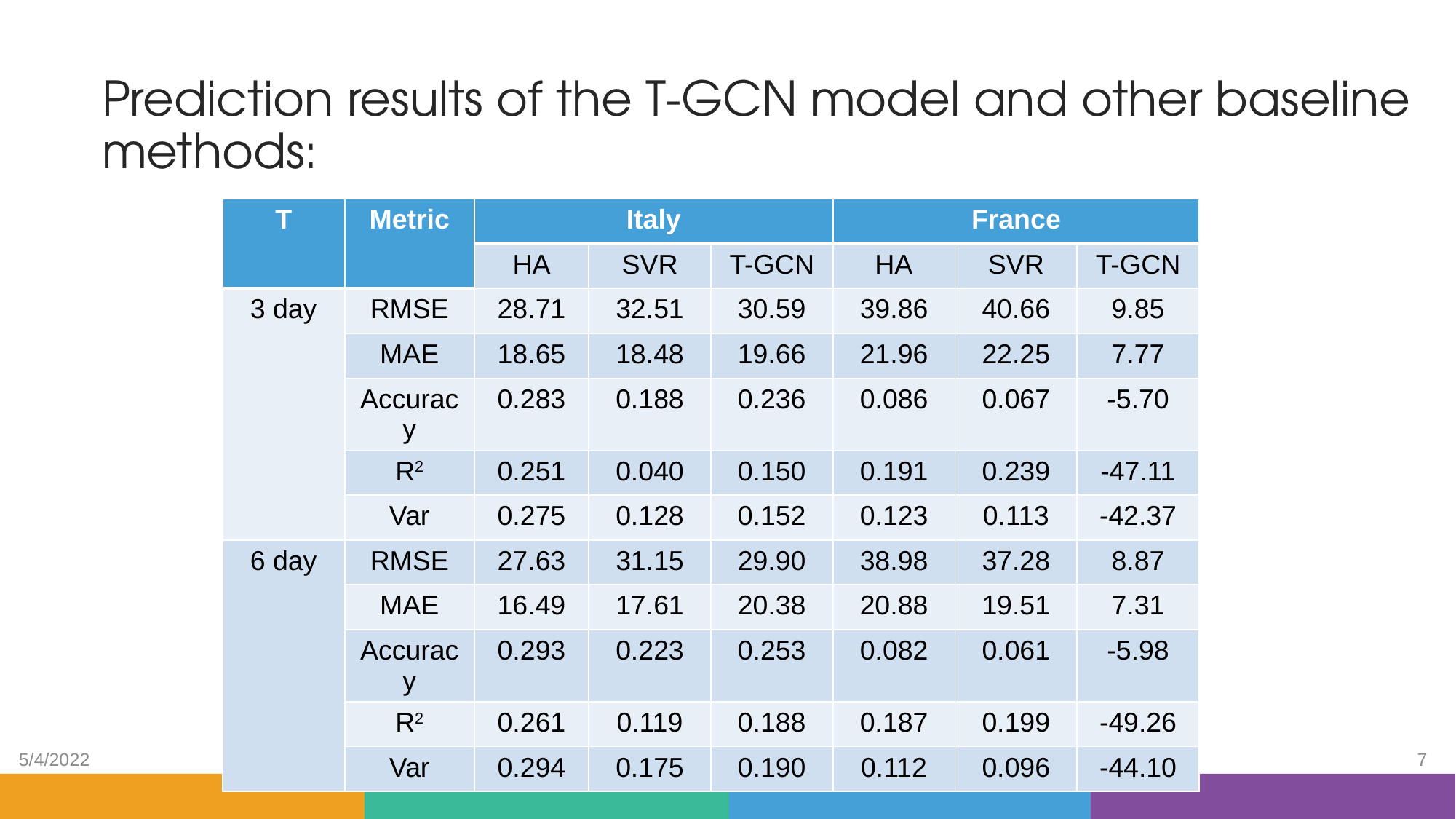

# Prediction results of the T-GCN model and other baseline methods:
| T | Metric | Italy |  |  | France |  |  |
| --- | --- | --- | --- | --- | --- | --- | --- |
|  |  | HA | SVR | T-GCN | HA | SVR | T-GCN |
| 3 day | RMSE | 28.71 | 32.51 | 30.59 | 39.86 | 40.66 | 9.85 |
|  | MAE | 18.65 | 18.48 | 19.66 | 21.96 | 22.25 | 7.77 |
|  | Accuracy | 0.283 | 0.188 | 0.236 | 0.086 | 0.067 | -5.70 |
|  | R2 | 0.251 | 0.040 | 0.150 | 0.191 | 0.239 | -47.11 |
|  | Var | 0.275 | 0.128 | 0.152 | 0.123 | 0.113 | -42.37 |
| 6 day | RMSE | 27.63 | 31.15 | 29.90 | 38.98 | 37.28 | 8.87 |
|  | MAE | 16.49 | 17.61 | 20.38 | 20.88 | 19.51 | 7.31 |
|  | Accuracy | 0.293 | 0.223 | 0.253 | 0.082 | 0.061 | -5.98 |
|  | R2 | 0.261 | 0.119 | 0.188 | 0.187 | 0.199 | -49.26 |
|  | Var | 0.294 | 0.175 | 0.190 | 0.112 | 0.096 | -44.10 |
7
5/4/2022